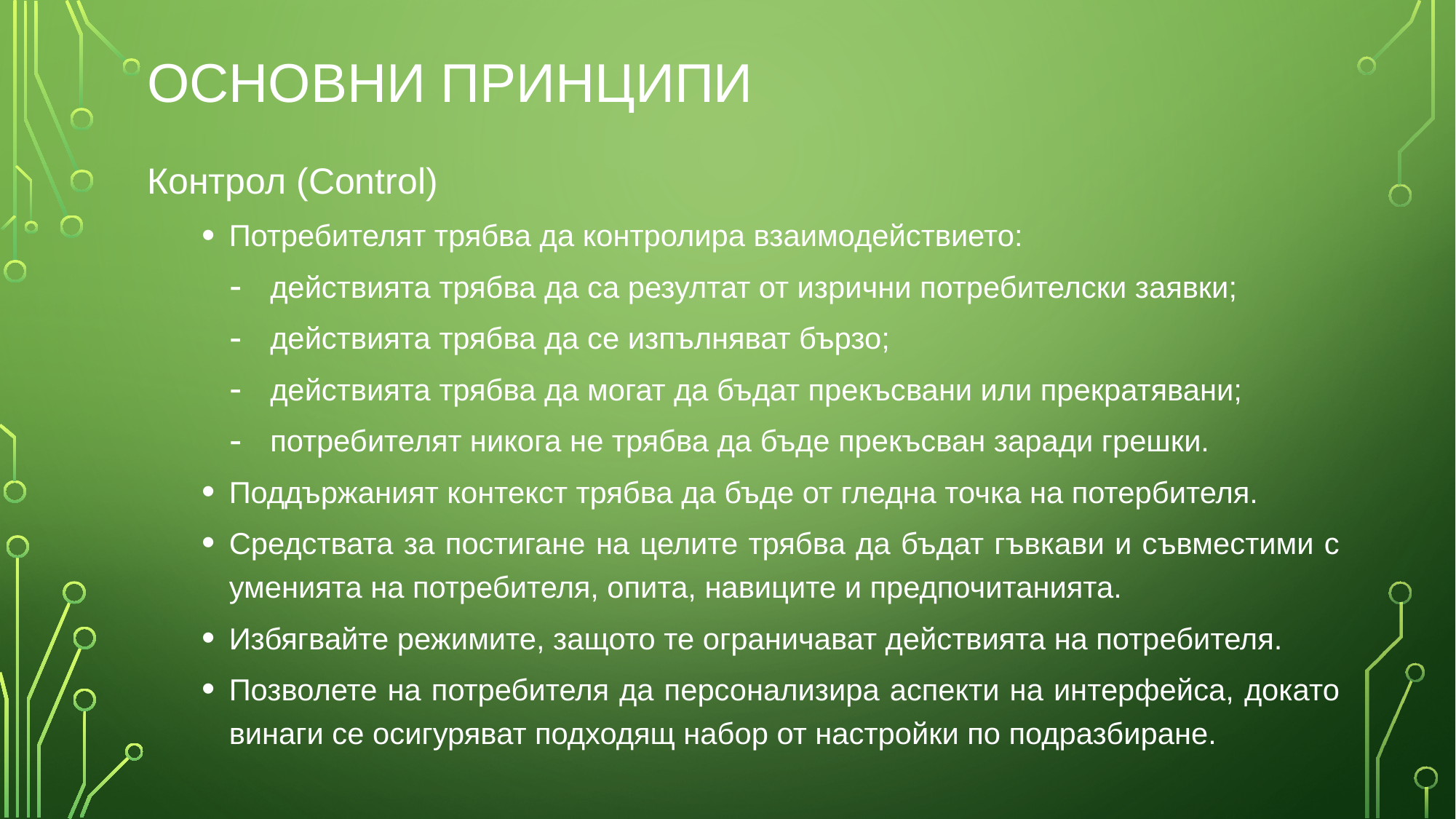

# Основни Принципи
Контрол (Control)
Потребителят трябва да контролира взаимодействието:
действията трябва да са резултат от изрични потребителски заявки;
действията трябва да се изпълняват бързо;
действията трябва да могат да бъдат прекъсвани или прекратявани;
потребителят никога не трябва да бъде прекъсван заради грешки.
Поддържаният контекст трябва да бъде от гледна точка на потербителя.
Средствата за постигане на целите трябва да бъдат гъвкави и съвместими с уменията на потребителя, опита, навиците и предпочитанията.
Избягвайте режимите, защото те ограничават действията на потребителя.
Позволете на потребителя да персонализира аспекти на интерфейса, докато винаги се осигуряват подходящ набор от настройки по подразбиране.